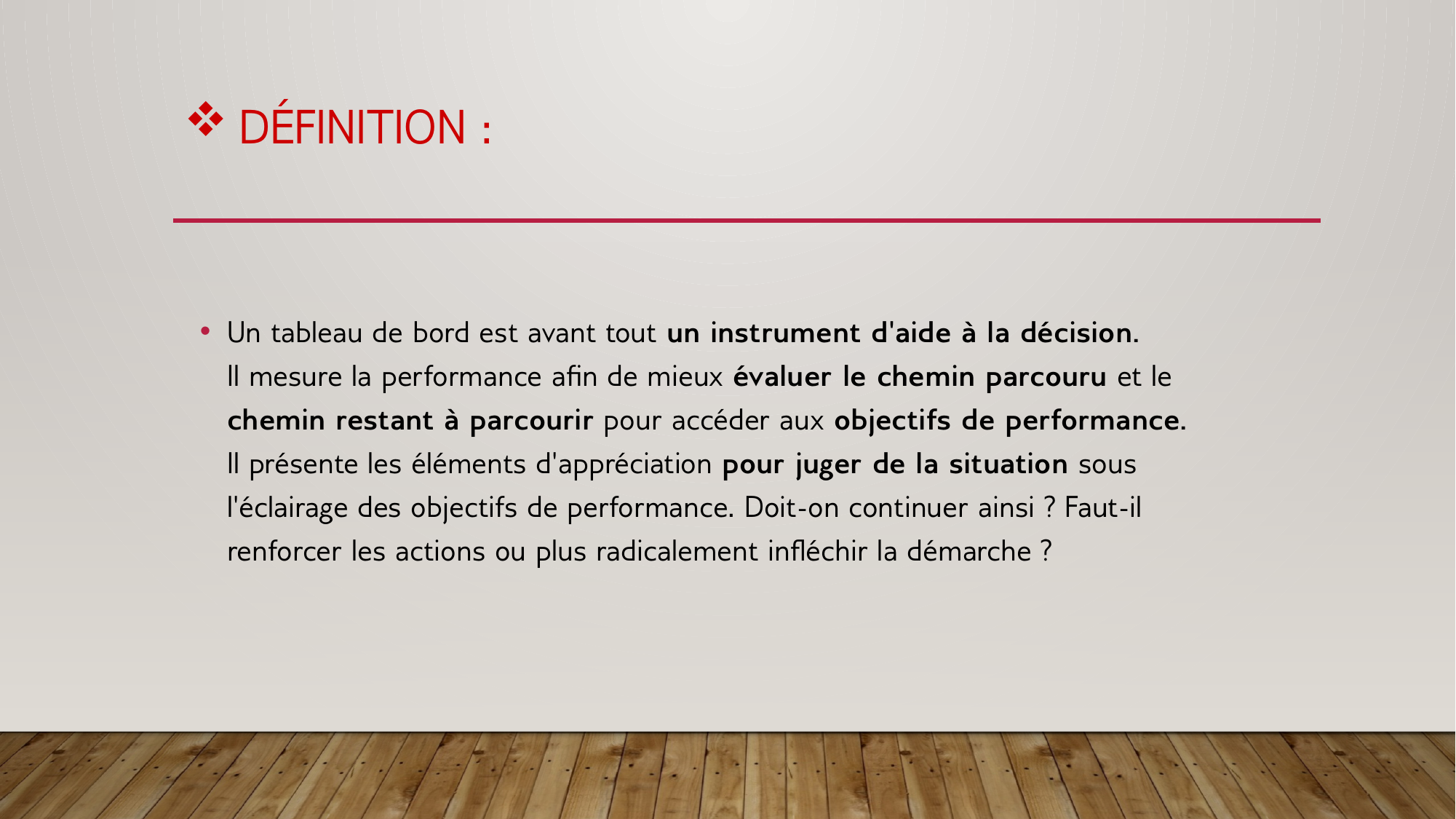

# Définition :
Un tableau de bord est avant tout un instrument d'aide à la décision. 
Il mesure la performance afin de mieux évaluer le chemin parcouru et le chemin restant à parcourir pour accéder aux objectifs de performance.
Il présente les éléments d'appréciation pour juger de la situation sous l'éclairage des objectifs de performance. Doit-on continuer ainsi ? Faut-il renforcer les actions ou plus radicalement infléchir la démarche ?